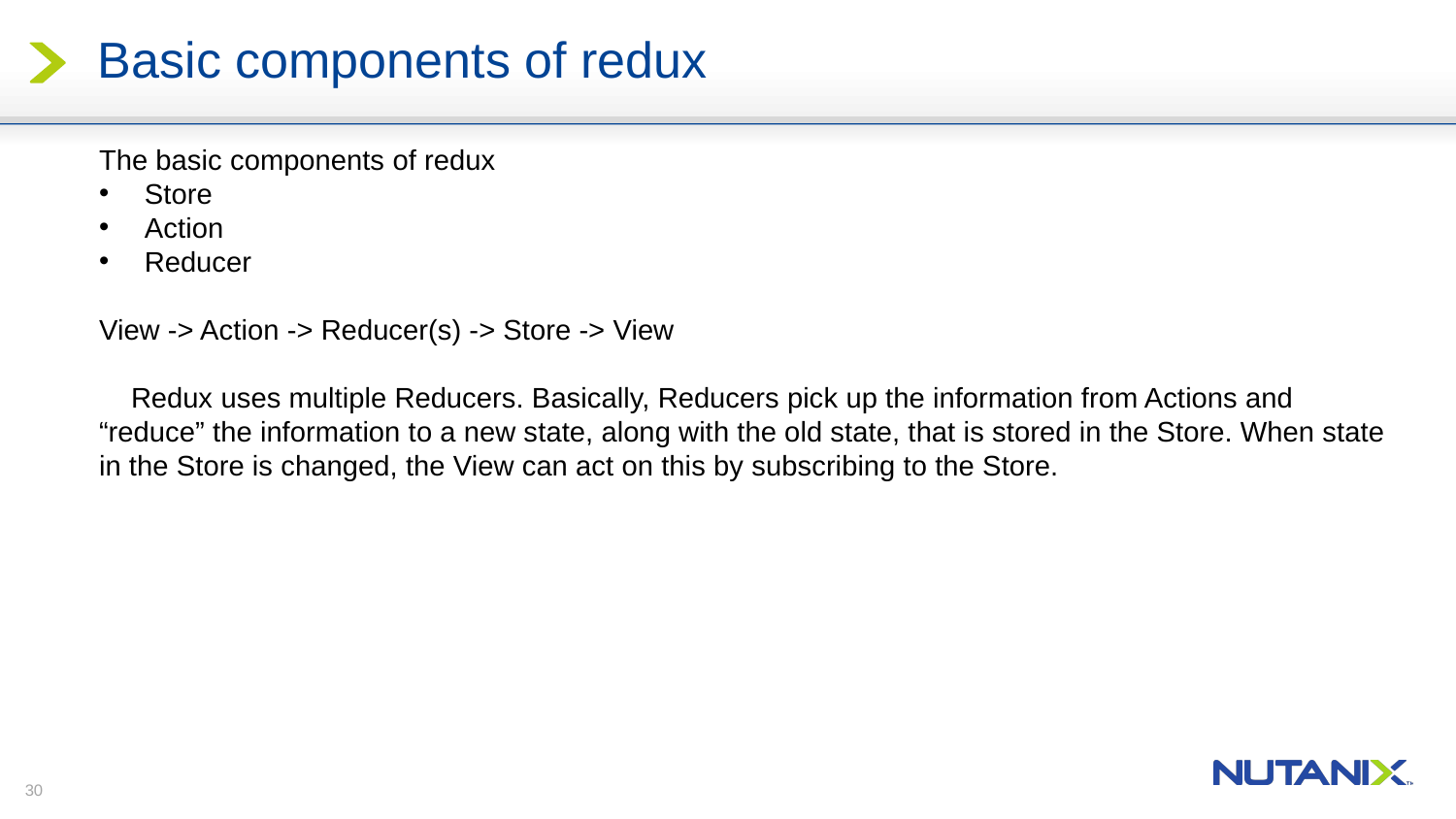

# Basic components of redux
The basic components of redux
Store
Action
Reducer

View -> Action -> Reducer(s) -> Store -> View

    Redux uses multiple Reducers. Basically, Reducers pick up the information from Actions and “reduce” the information to a new state, along with the old state, that is stored in the Store. When state in the Store is changed, the View can act on this by subscribing to the Store.